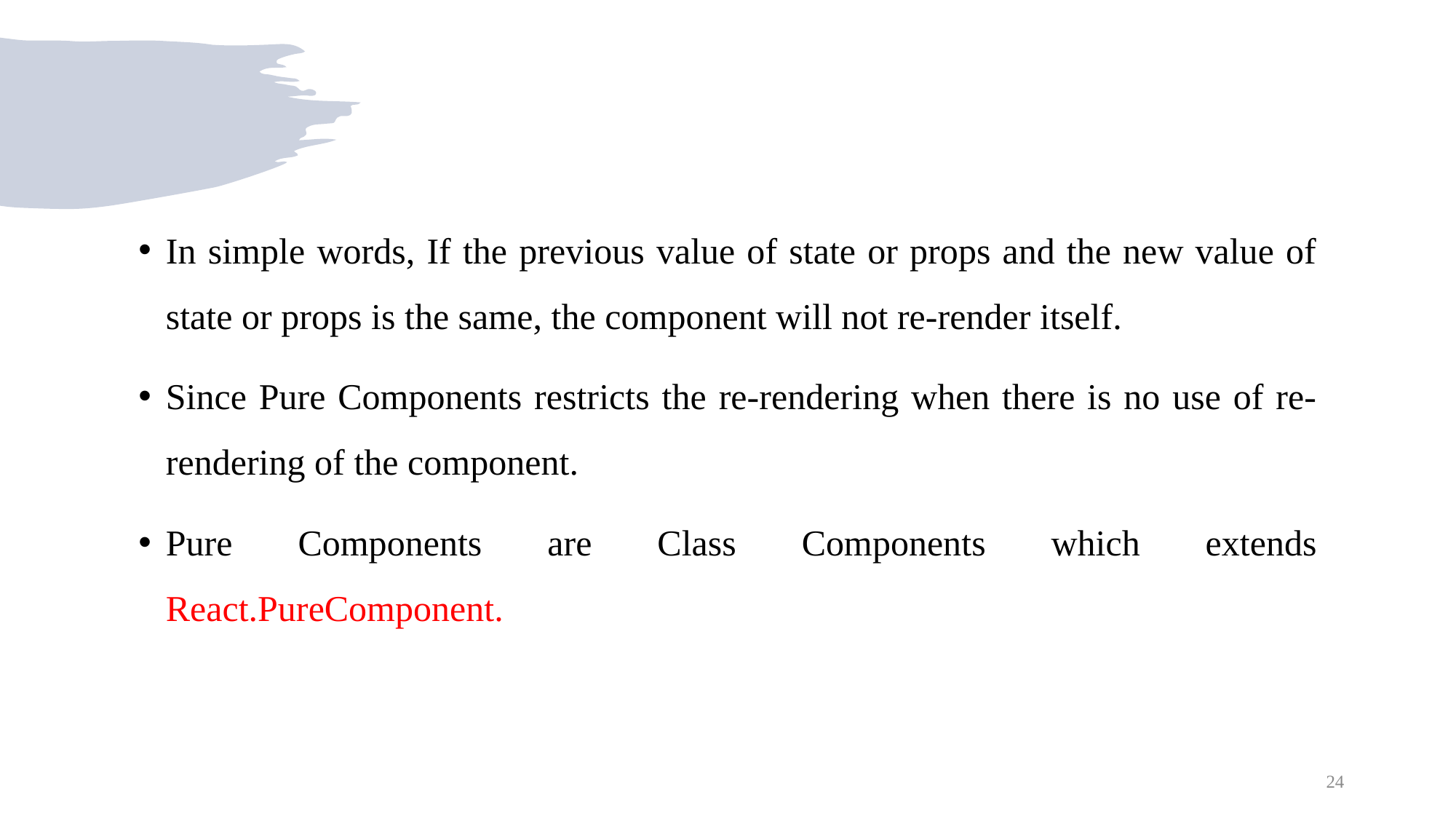

In simple words, If the previous value of state or props and the new value of state or props is the same, the component will not re-render itself.
Since Pure Components restricts the re-rendering when there is no use of re-rendering of the component.
Pure Components are Class Components which extends React.PureComponent.
24